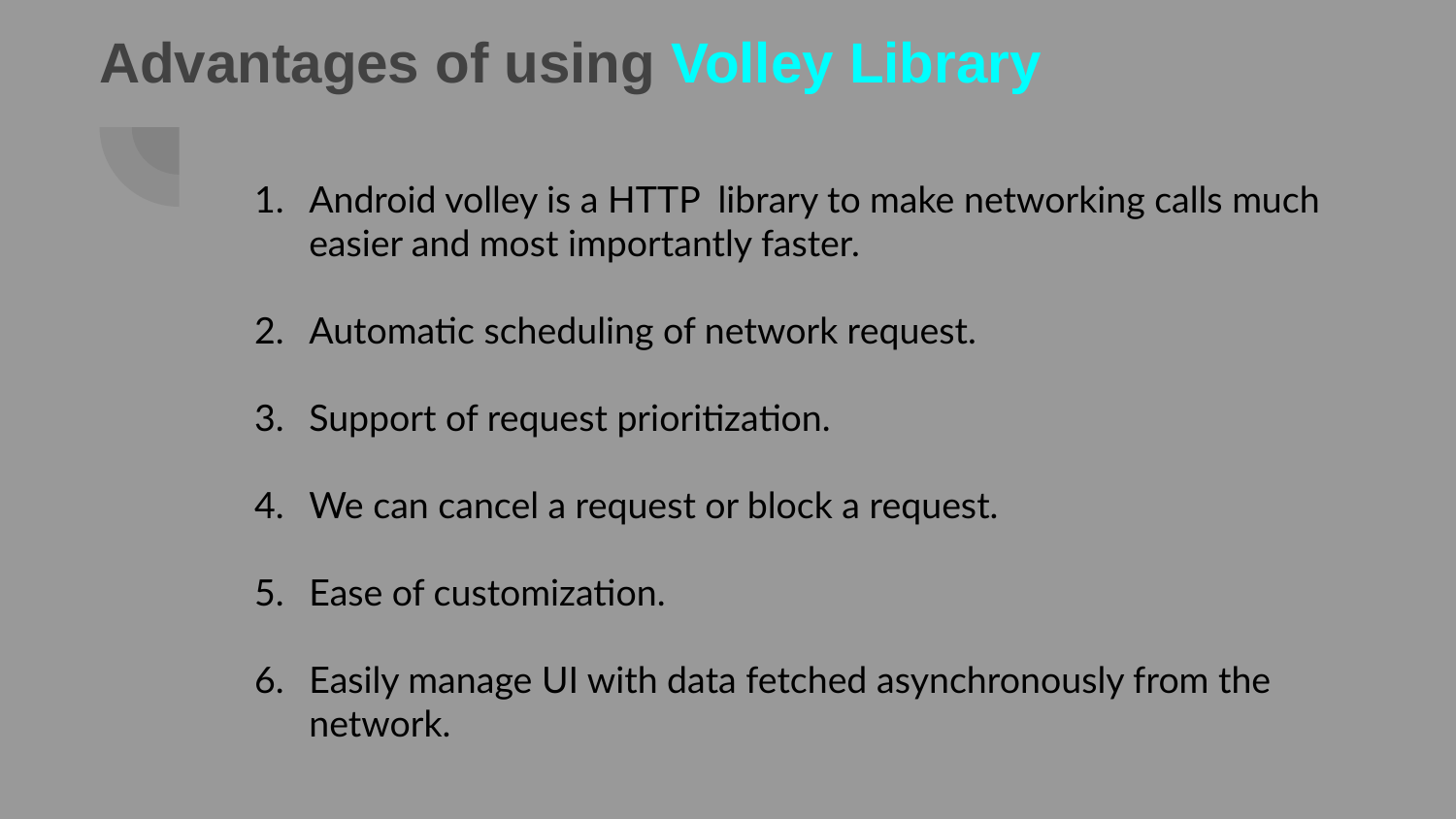

# Advantages of using Volley Library

Android volley is a HTTP  library to make networking calls much easier and most importantly faster.

Automatic scheduling of network request.

Support of request prioritization.

We can cancel a request or block a request.

Ease of customization.

Easily manage UI with data fetched asynchronously from the network.